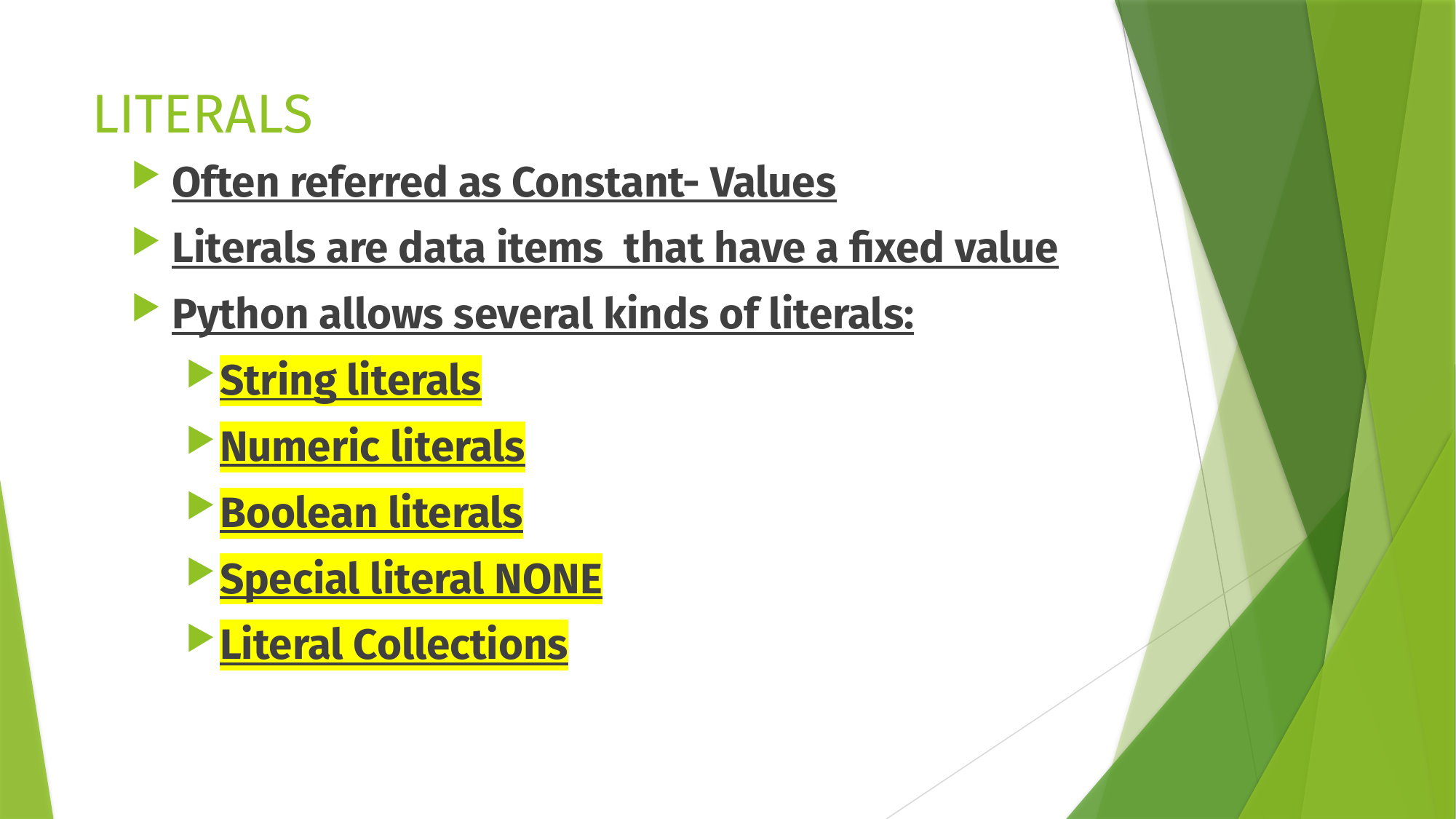

# LITERALS
Often referred as Constant- Values
Literals are data items  that have a fixed value
Python allows several kinds of literals:
String literals
Numeric literals
Boolean literals
Special literal NONE
Literal Collections